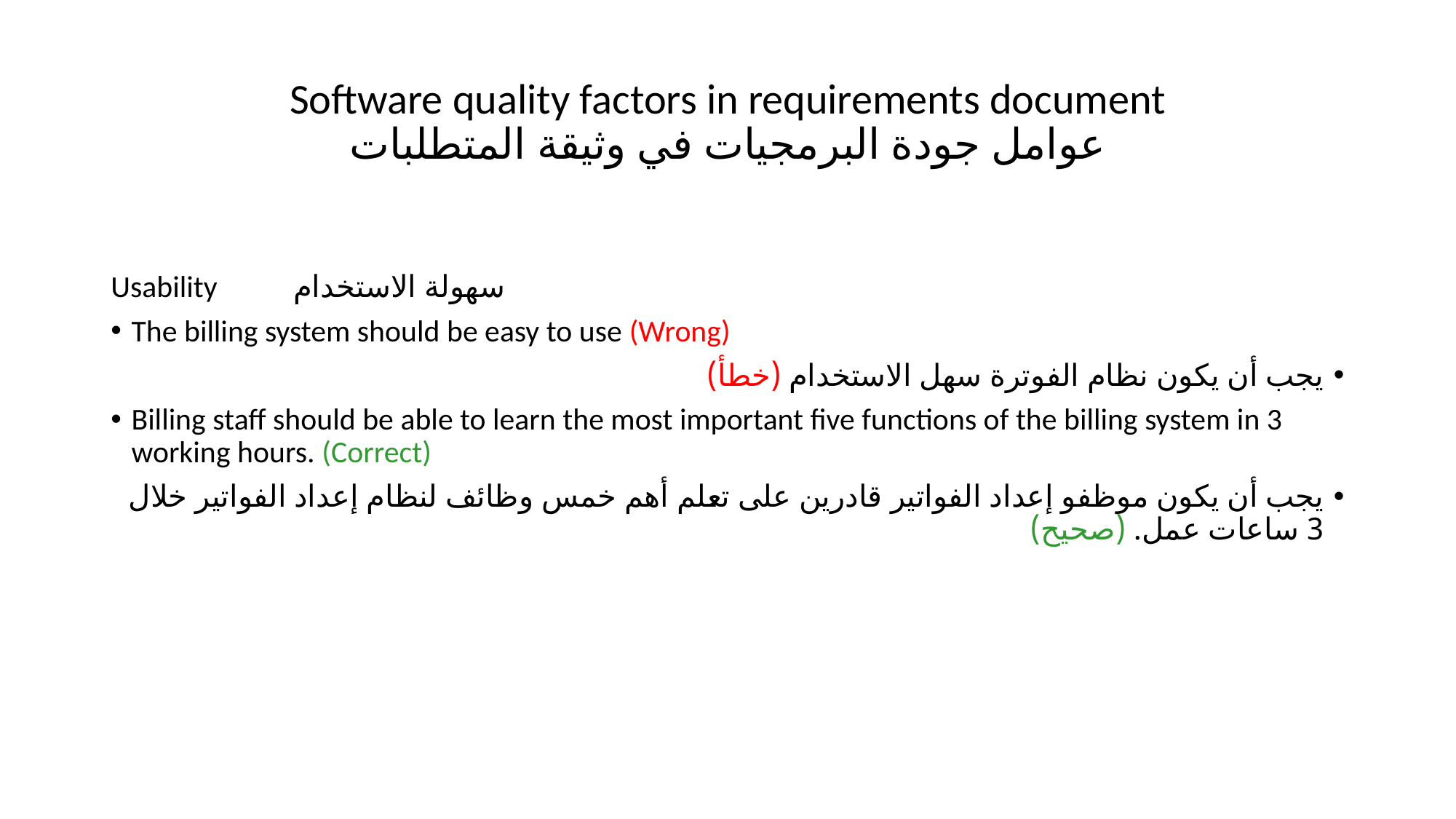

# Software quality factors in requirements document عوامل جودة البرمجيات في وثيقة المتطلبات

Usability           سهولة الاستخدام
The billing system should be easy to use (Wrong)
يجب أن يكون نظام الفوترة سهل الاستخدام (خطأ)
Billing staff should be able to learn the most important five functions of the billing system in 3 working hours. (Correct)
يجب أن يكون موظفو إعداد الفواتير قادرين على تعلم أهم خمس وظائف لنظام إعداد الفواتير خلال 3 ساعات عمل. (صحيح)